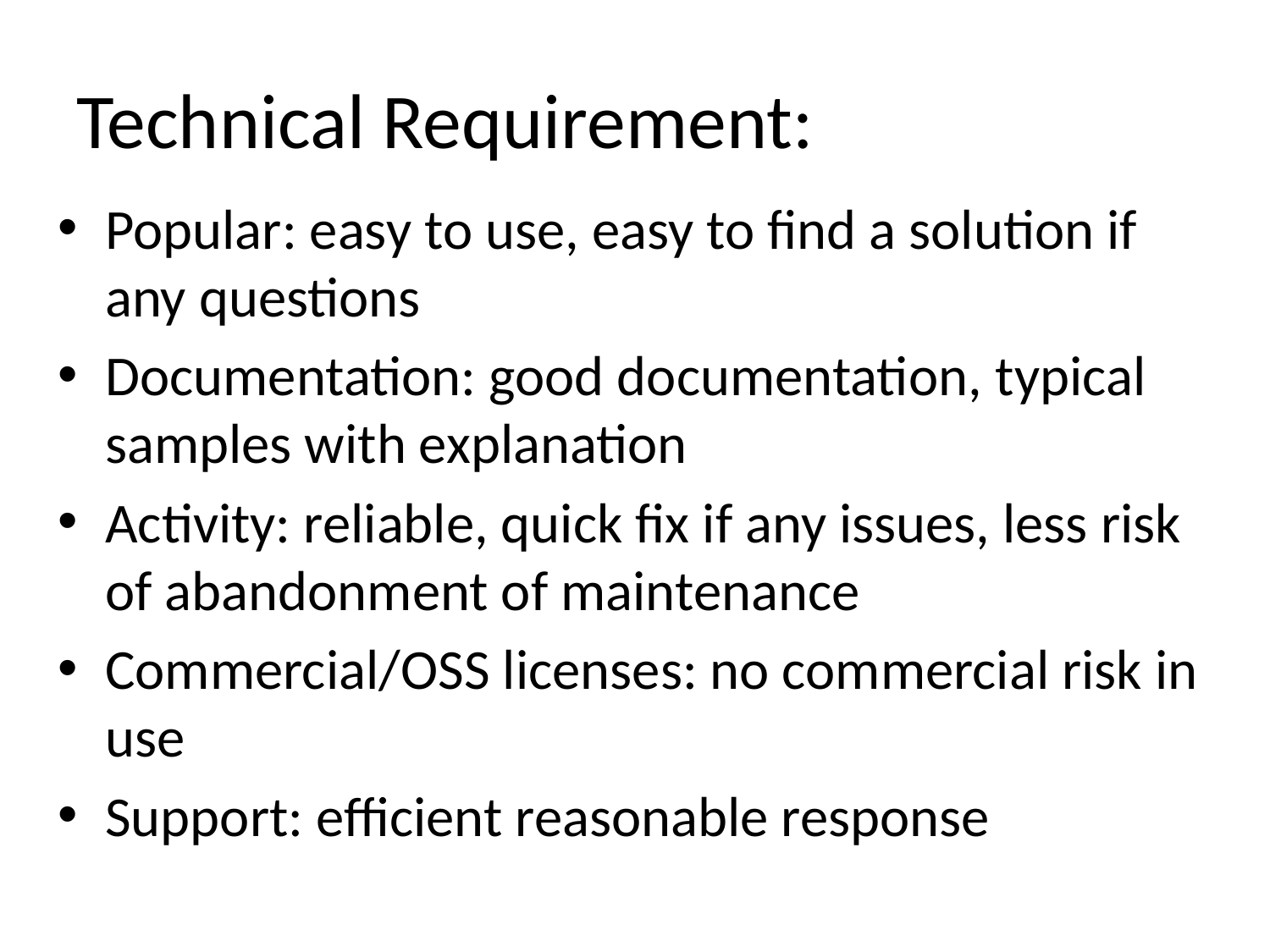

# Technical Requirement:
Popular: easy to use, easy to find a solution if any questions
Documentation: good documentation, typical samples with explanation
Activity: reliable, quick fix if any issues, less risk of abandonment of maintenance
Commercial/OSS licenses: no commercial risk in use
Support: efficient reasonable response